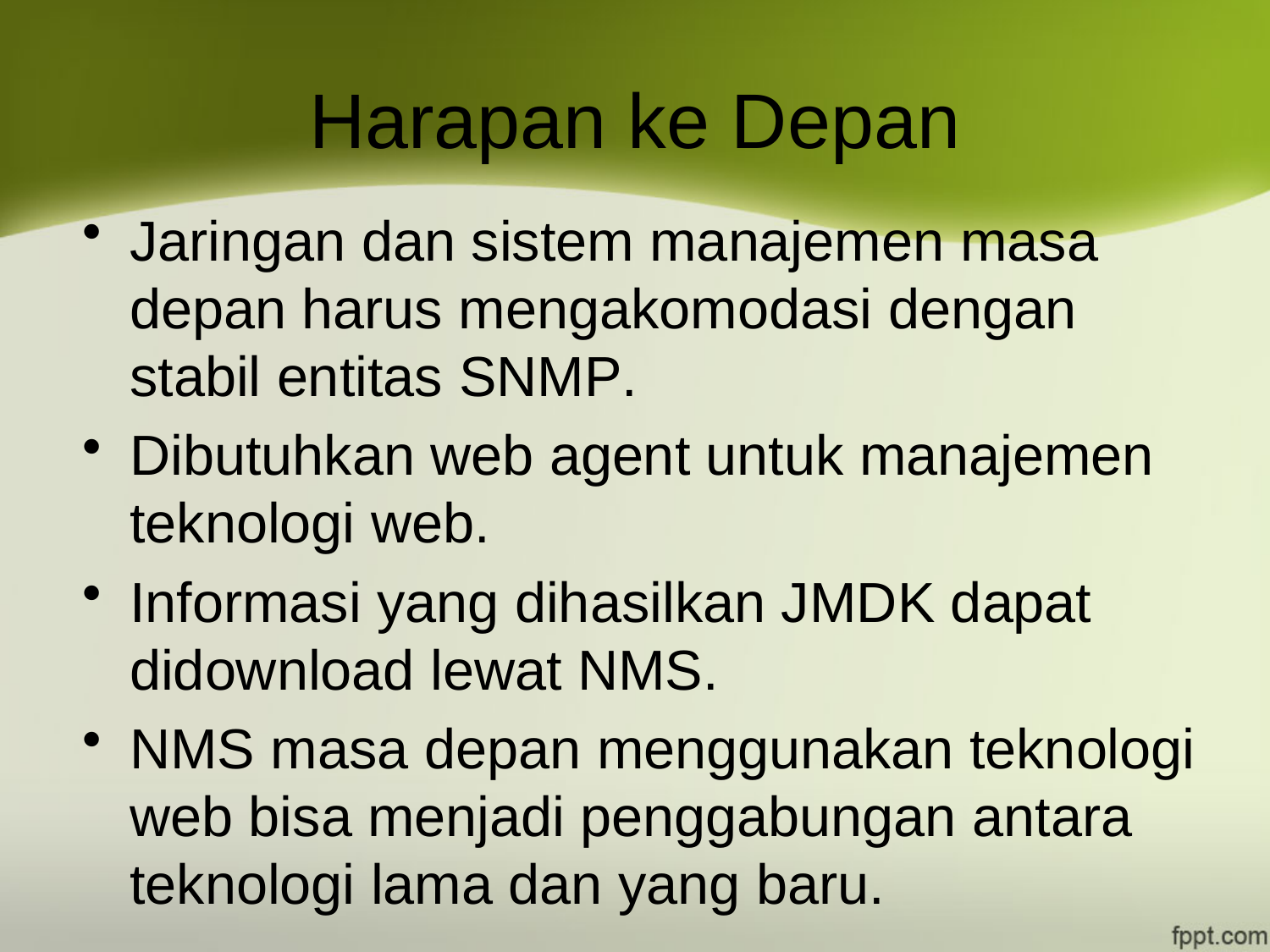

# Harapan ke Depan
Jaringan dan sistem manajemen masa depan harus mengakomodasi dengan stabil entitas SNMP.
Dibutuhkan web agent untuk manajemen teknologi web.
Informasi yang dihasilkan JMDK dapat didownload lewat NMS.
NMS masa depan menggunakan teknologi web bisa menjadi penggabungan antara teknologi lama dan yang baru.